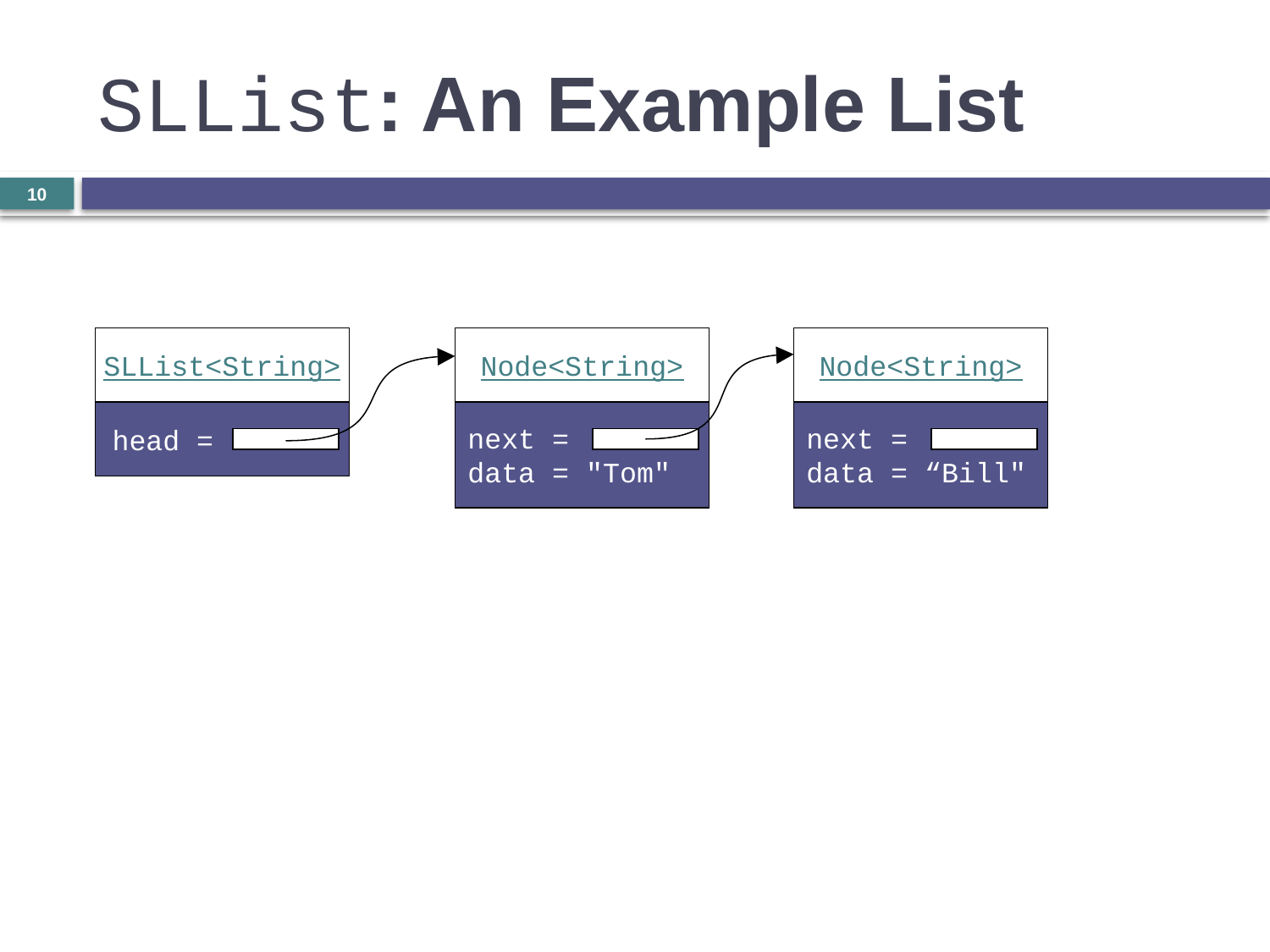

# SLList: An Example List
10
SLList<String>
head =

Node<String>
next =
data = "Tom"

Node<String>
next =
data = “Bill"